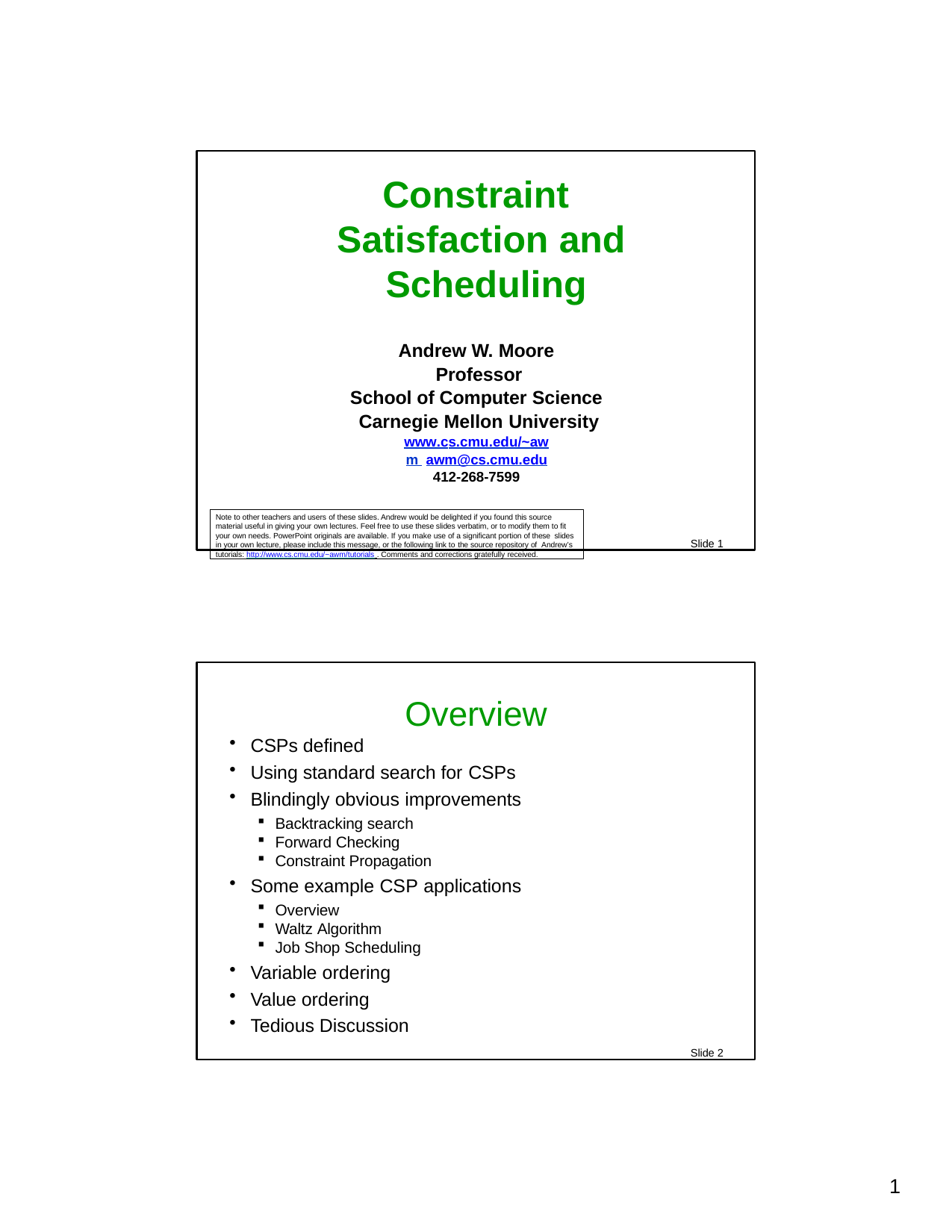

Constraint  Satisfaction and  Scheduling
Andrew W. Moore  Professor
School of Computer Science  Carnegie Mellon University
www.cs.cmu.edu/~awm  awm@cs.cmu.edu
412-268-7599

Slide 1
Note to other teachers and users of these slides. Andrew would be delighted if you found this source  material useful in giving your own lectures. Feel free to use these slides verbatim, or to modify them to fit  your own needs. PowerPoint originals are available. If you make use of a significant portion of these  slides in your own lecture, please include this message, or the following link to the source repository of  Andrew’s tutorials: http://www.cs.cmu.edu/~awm/tutorials . Comments and corrections gratefully received.
Overview
CSPs defined
Using standard search for CSPs
Blindingly obvious improvements
Backtracking search
Forward Checking
Constraint Propagation
Some example CSP applications
Overview
Waltz Algorithm
Job Shop Scheduling
Variable ordering
Value ordering
Tedious Discussion
Slide 2
1